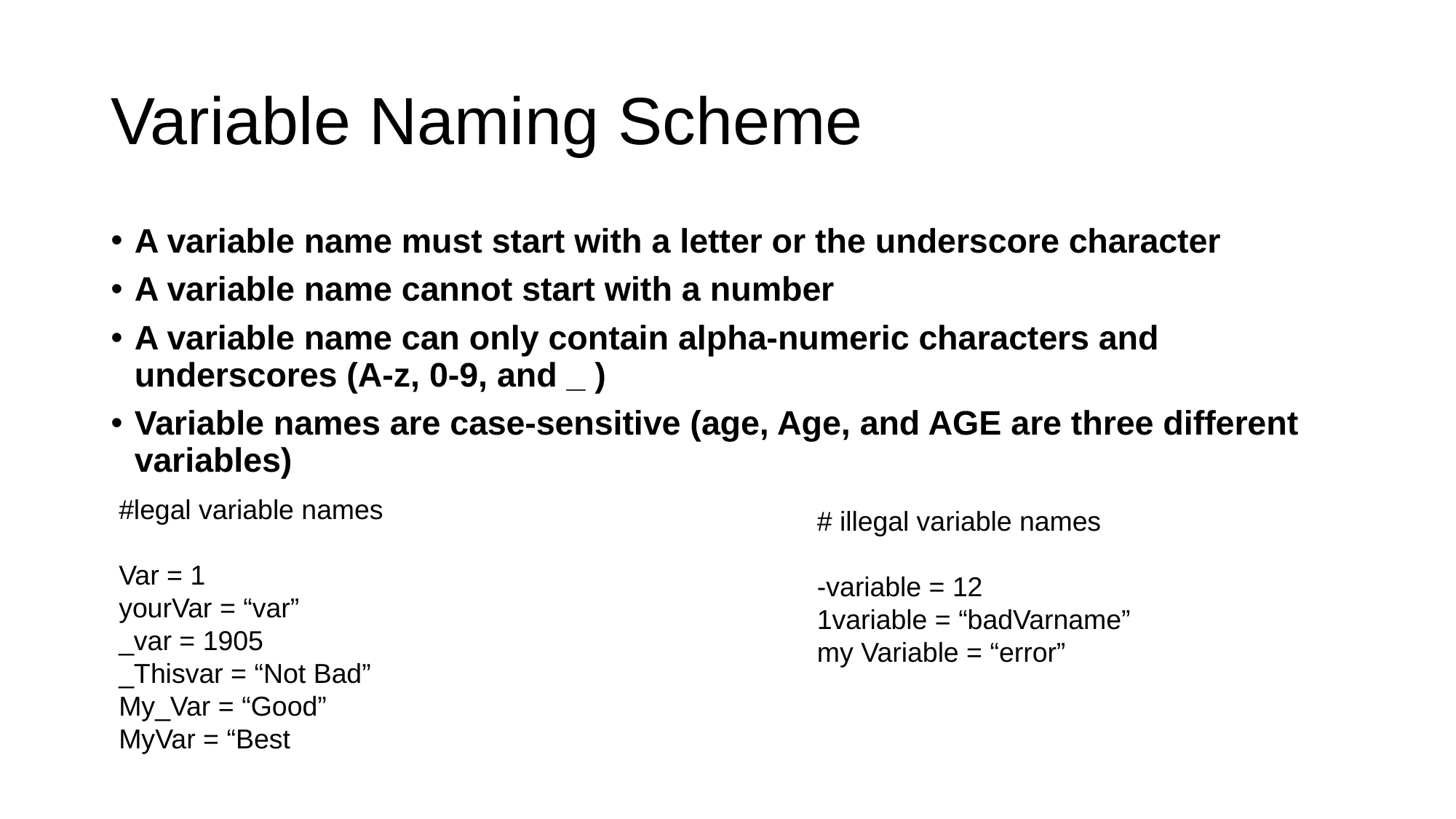

# Variable Naming Scheme
A variable name must start with a letter or the underscore character
A variable name cannot start with a number
A variable name can only contain alpha-numeric characters and underscores (A-z, 0-9, and _ )
Variable names are case-sensitive (age, Age, and AGE are three different variables)

#legal variable names

Var = 1
yourVar = “var”
_var = 1905
_Thisvar = “Not Bad”
My_Var = “Good”
MyVar = “Best
# illegal variable names

-variable = 12
1variable = “badVarname”
my Variable = “error”